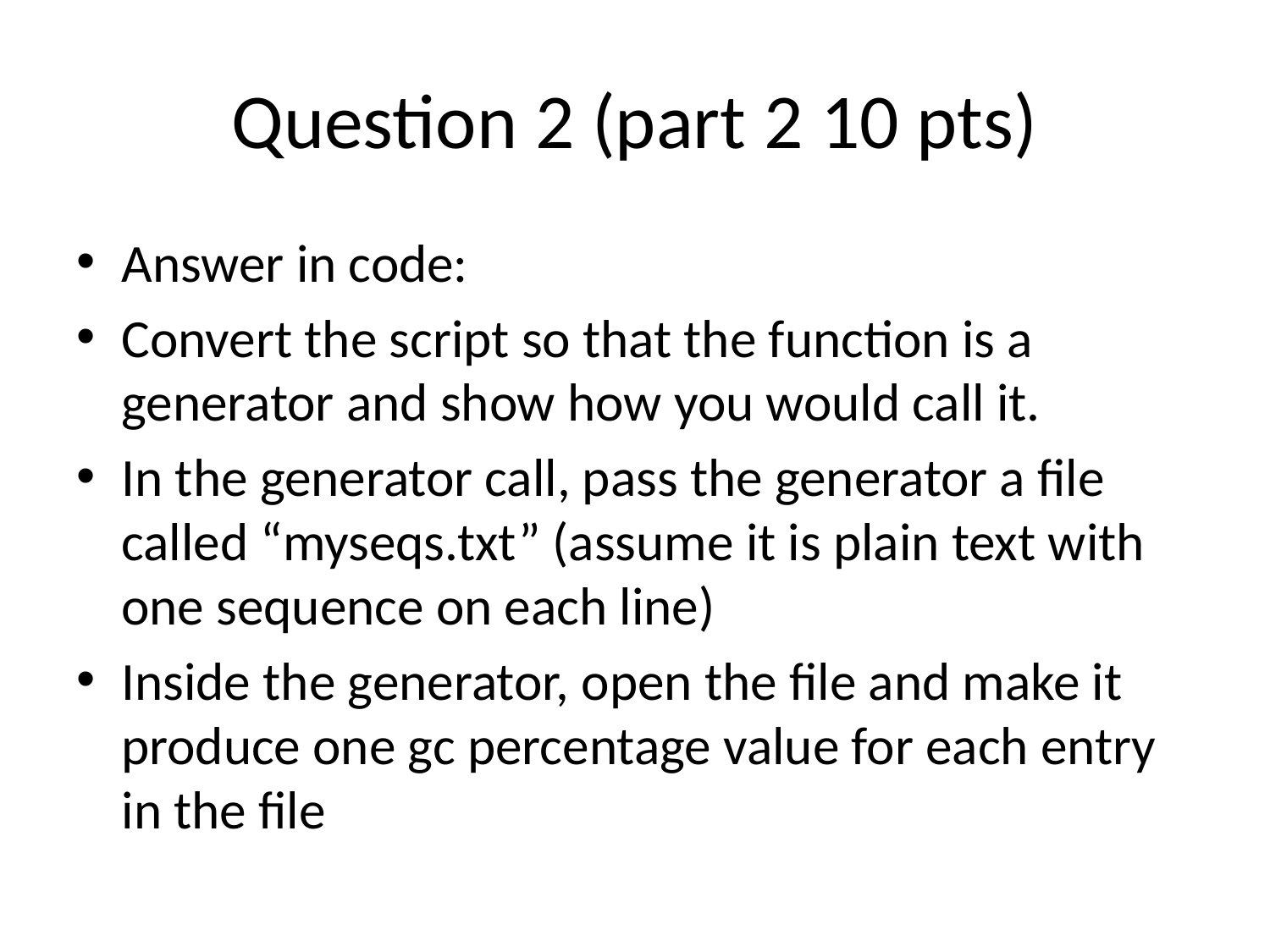

# Question 2 (part 2 10 pts)
Answer in code:
Convert the script so that the function is a generator and show how you would call it.
In the generator call, pass the generator a file called “myseqs.txt” (assume it is plain text with one sequence on each line)
Inside the generator, open the file and make it produce one gc percentage value for each entry in the file